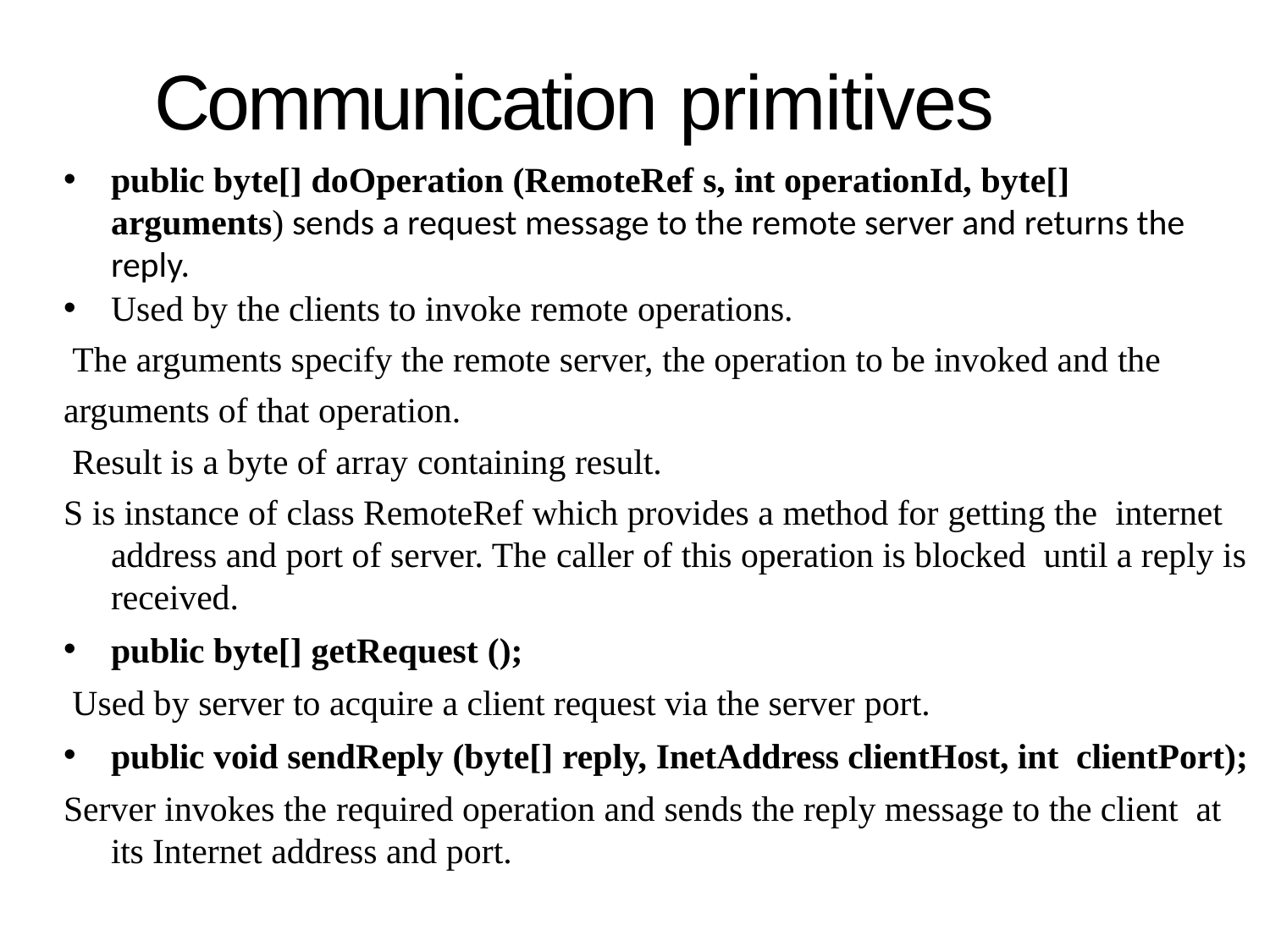

Communication primitives
public byte[] doOperation (RemoteRef s, int operationId, byte[]  arguments) sends a request message to the remote server and returns the reply.
Used by the clients to invoke remote operations.
The arguments specify the remote server, the operation to be invoked and the  arguments of that operation.
Result is a byte of array containing result.
S is instance of class RemoteRef which provides a method for getting the  internet address and port of server. The caller of this operation is blocked  until a reply is received.
public byte[] getRequest ();
Used by server to acquire a client request via the server port.
public void sendReply (byte[] reply, InetAddress clientHost, int  clientPort);
Server invokes the required operation and sends the reply message to the client  at its Internet address and port.